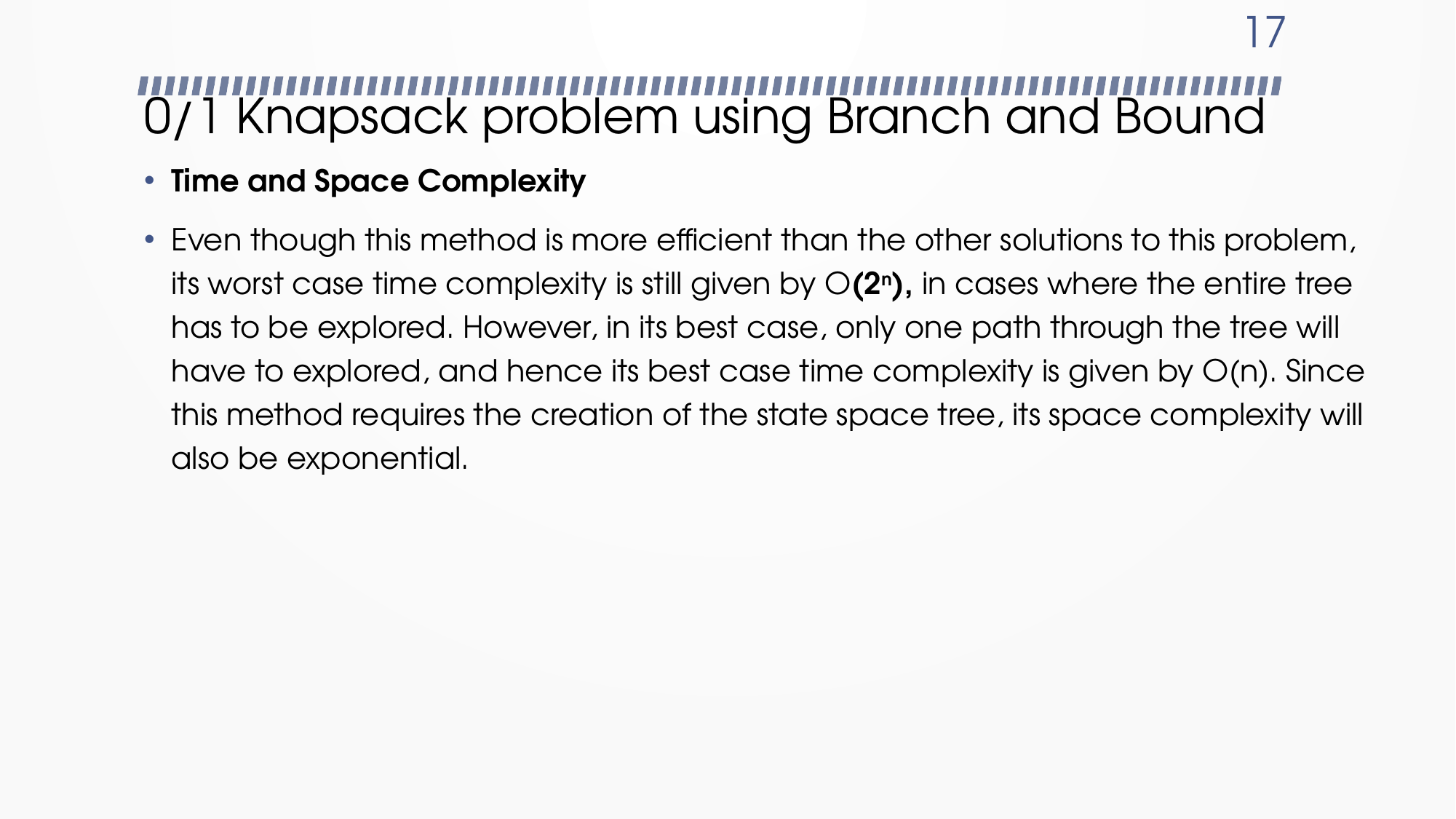

17
# 0/1 Knapsack problem using Branch and Bound
Time and Space Complexity
Even though this method is more efficient than the other solutions to this problem, its worst case time complexity is still given by O(2n), in cases where the entire tree has to be explored. However, in its best case, only one path through the tree will have to explored, and hence its best case time complexity is given by O(n). Since this method requires the creation of the state space tree, its space complexity will also be exponential.